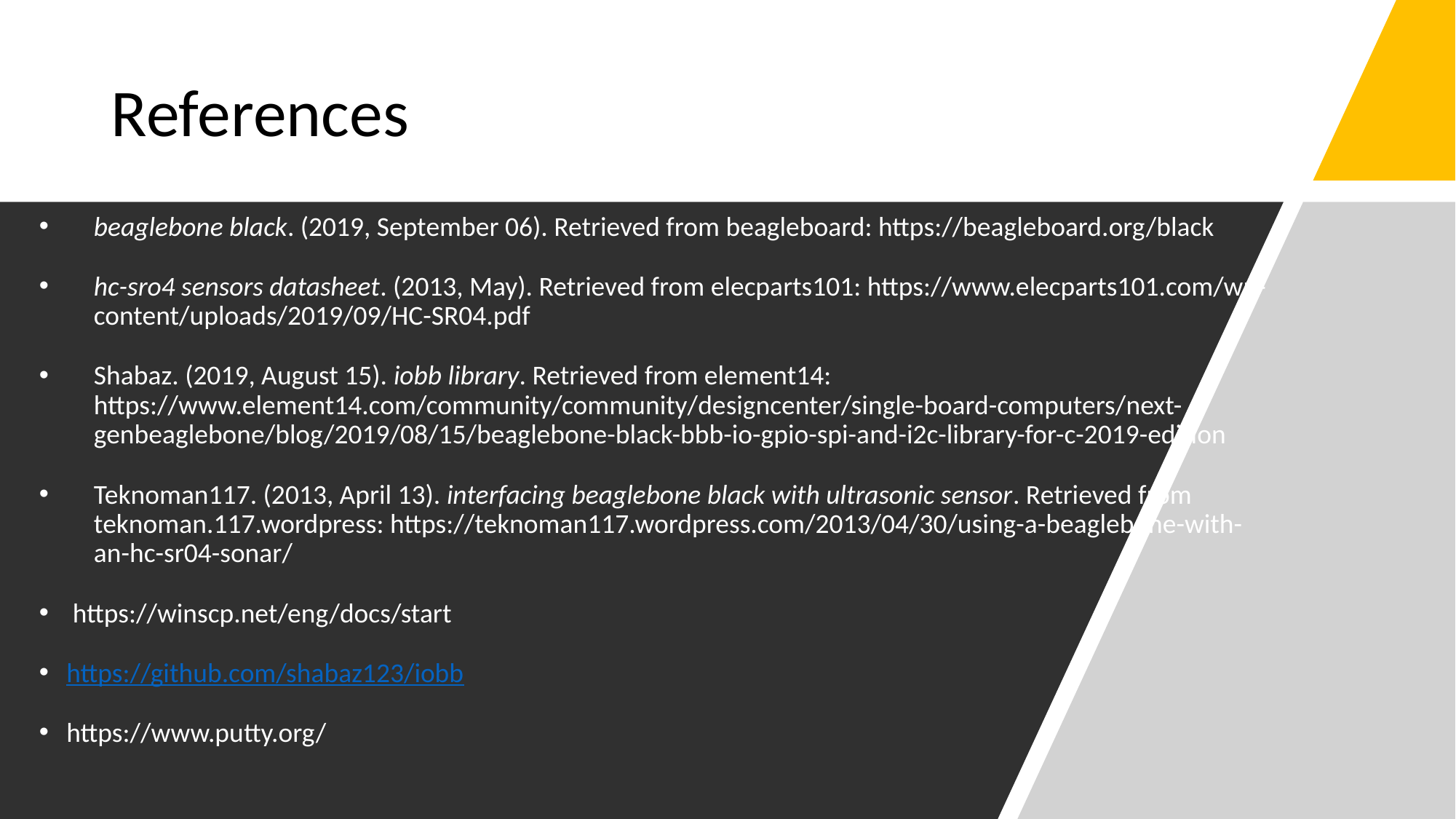

# References

beaglebone black. (2019, September 06). Retrieved from beagleboard: https://beagleboard.org/black
hc-sro4 sensors datasheet. (2013, May). Retrieved from elecparts101: https://www.elecparts101.com/wp-content/uploads/2019/09/HC-SR04.pdf
Shabaz. (2019, August 15). iobb library. Retrieved from element14: https://www.element14.com/community/community/designcenter/single-board-computers/next-genbeaglebone/blog/2019/08/15/beaglebone-black-bbb-io-gpio-spi-and-i2c-library-for-c-2019-edition
Teknoman117. (2013, April 13). interfacing beaglebone black with ultrasonic sensor. Retrieved from teknoman.117.wordpress: https://teknoman117.wordpress.com/2013/04/30/using-a-beaglebone-with-an-hc-sr04-sonar/
 https://winscp.net/eng/docs/start
https://github.com/shabaz123/iobb
https://www.putty.org/